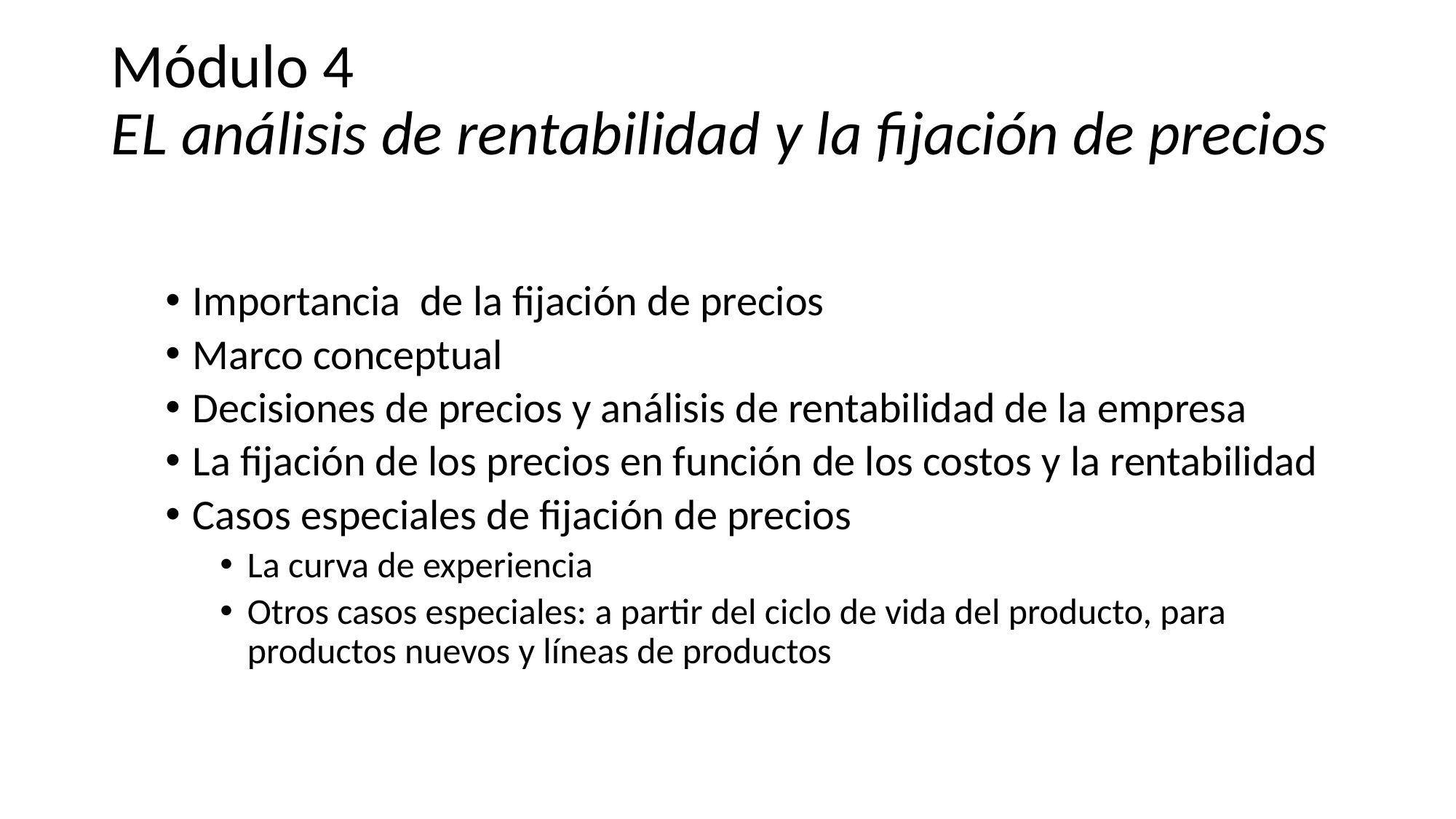

# Módulo 4 EL análisis de rentabilidad y la fijación de precios
Importancia  de la fijación de precios
Marco conceptual
Decisiones de precios y análisis de rentabilidad de la empresa
La fijación de los precios en función de los costos y la rentabilidad
Casos especiales de fijación de precios
La curva de experiencia
Otros casos especiales: a partir del ciclo de vida del producto, para productos nuevos y líneas de productos